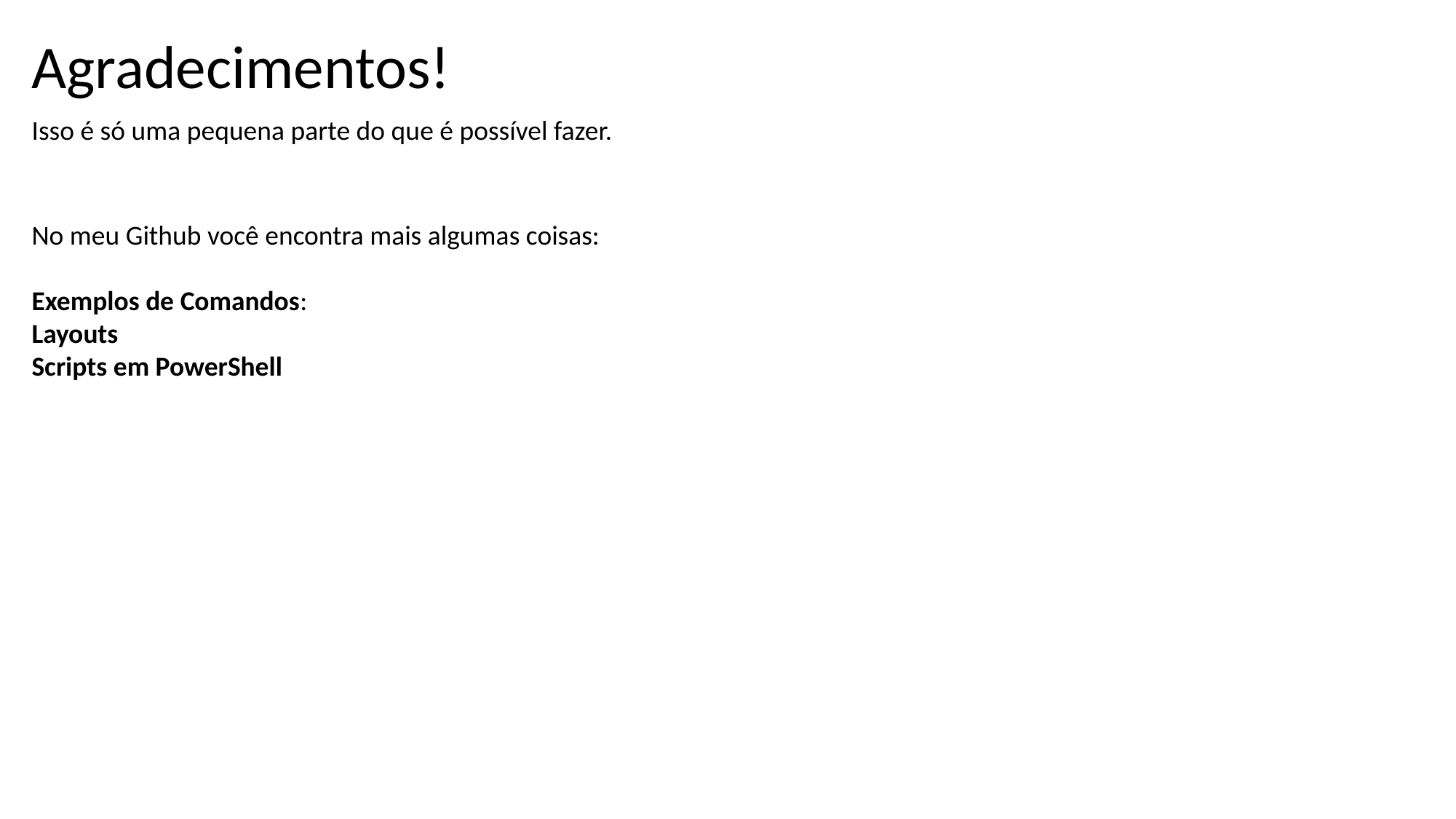

Agradecimentos!
Isso é só uma pequena parte do que é possível fazer.
No meu Github você encontra mais algumas coisas:

Exemplos de Comandos:
Layouts
Scripts em PowerShell